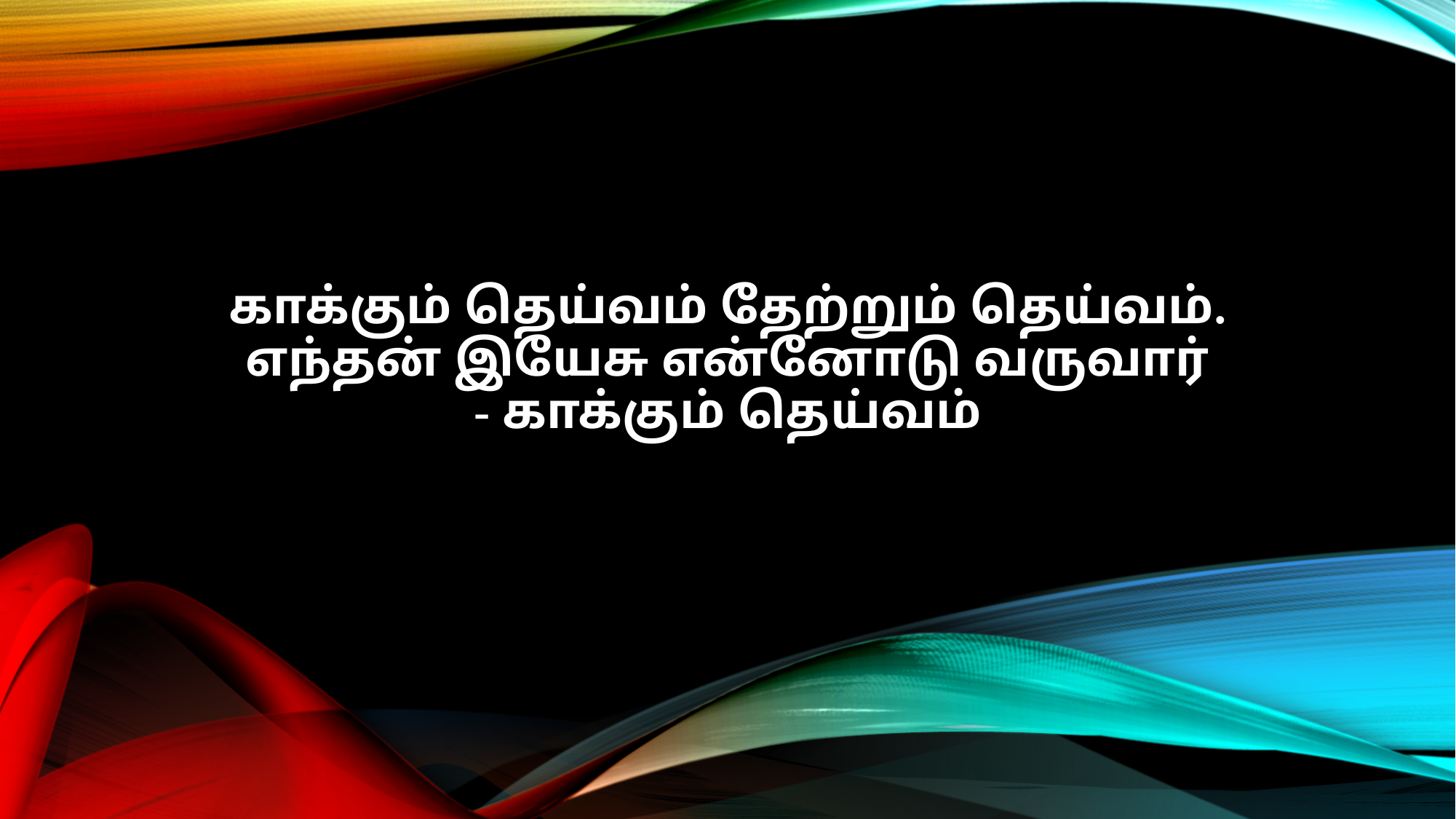

காக்கும் தெய்வம் தேற்றும் தெய்வம்.
எந்தன் இயேசு என்னோடு வருவார்
- காக்கும் தெய்வம்